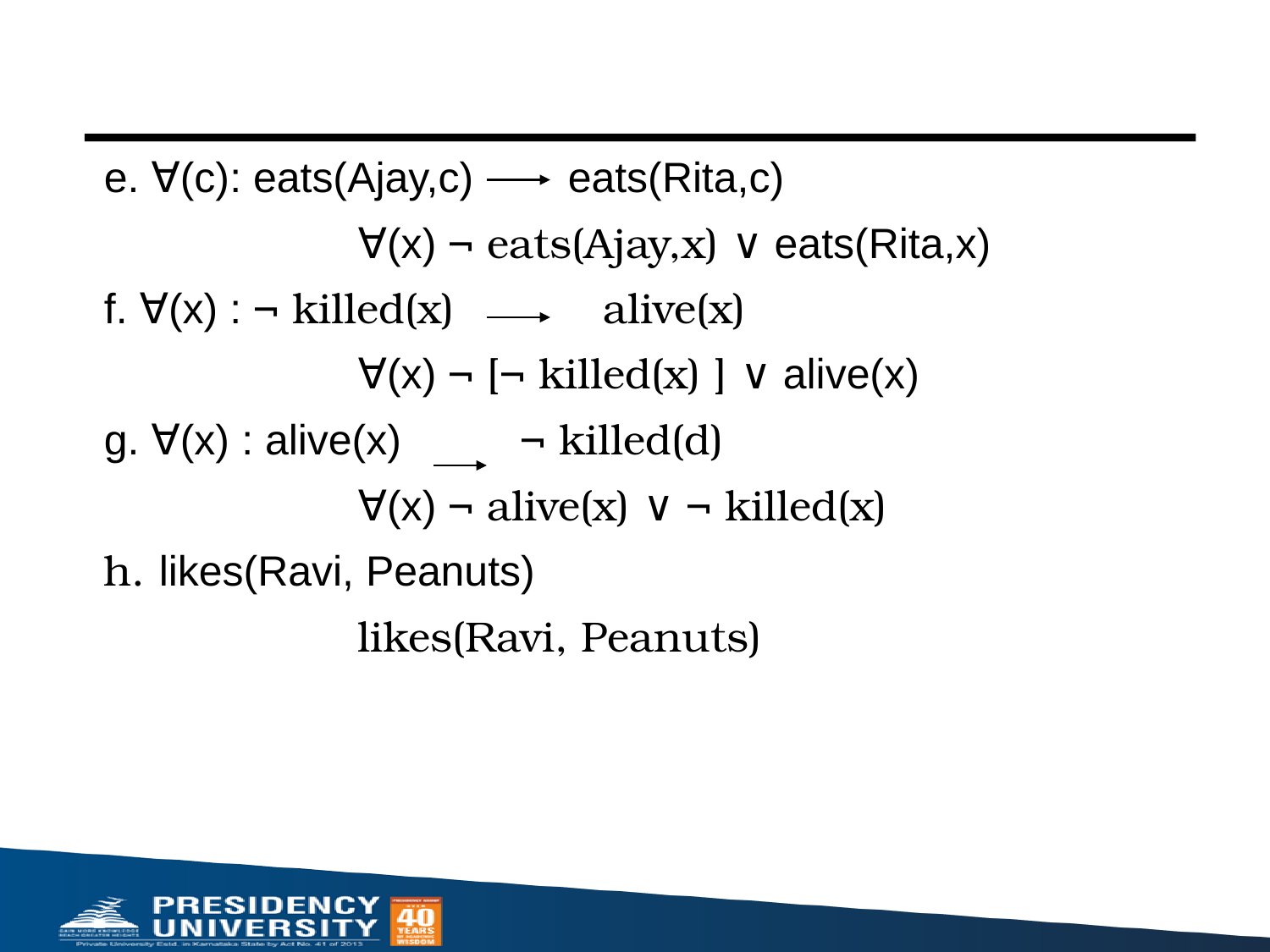

#
e. ∀(c): eats(Ajay,c)        eats(Rita,c)
		∀(x) ¬ eats(Ajay,x) ∨ eats(Rita,x)
f. ∀(x) : ¬ killed(x)           alive(x)
		∀(x) ¬ [¬ killed(x) ] ∨ alive(x)
g. ∀(x) : alive(x)          ¬ killed(d)
		∀(x) ¬ alive(x) ∨ ¬ killed(x)
h. likes(Ravi, Peanuts)
		likes(Ravi, Peanuts)